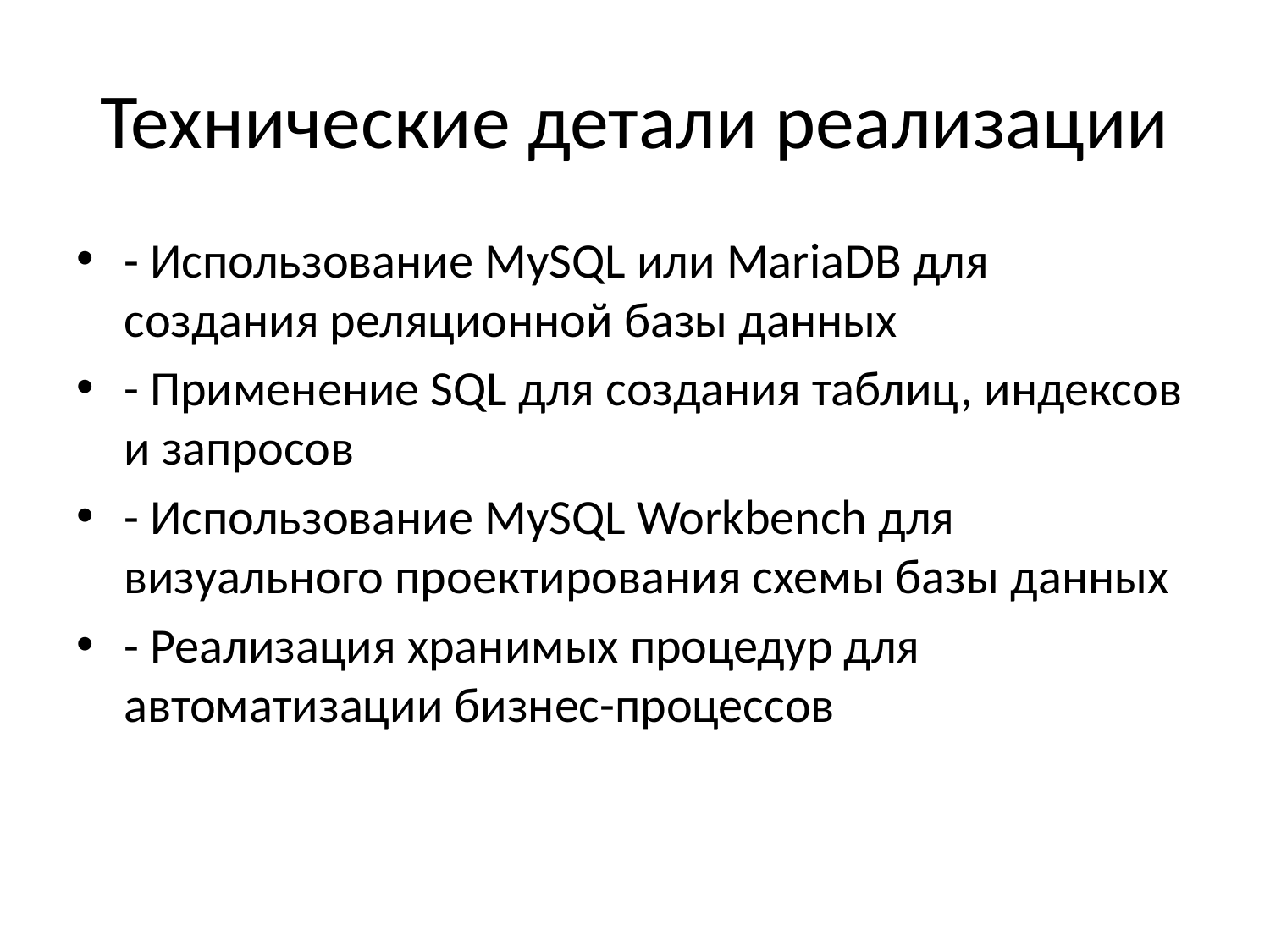

# Технические детали реализации
- Использование MySQL или MariaDB для создания реляционной базы данных
- Применение SQL для создания таблиц, индексов и запросов
- Использование MySQL Workbench для визуального проектирования схемы базы данных
- Реализация хранимых процедур для автоматизации бизнес-процессов